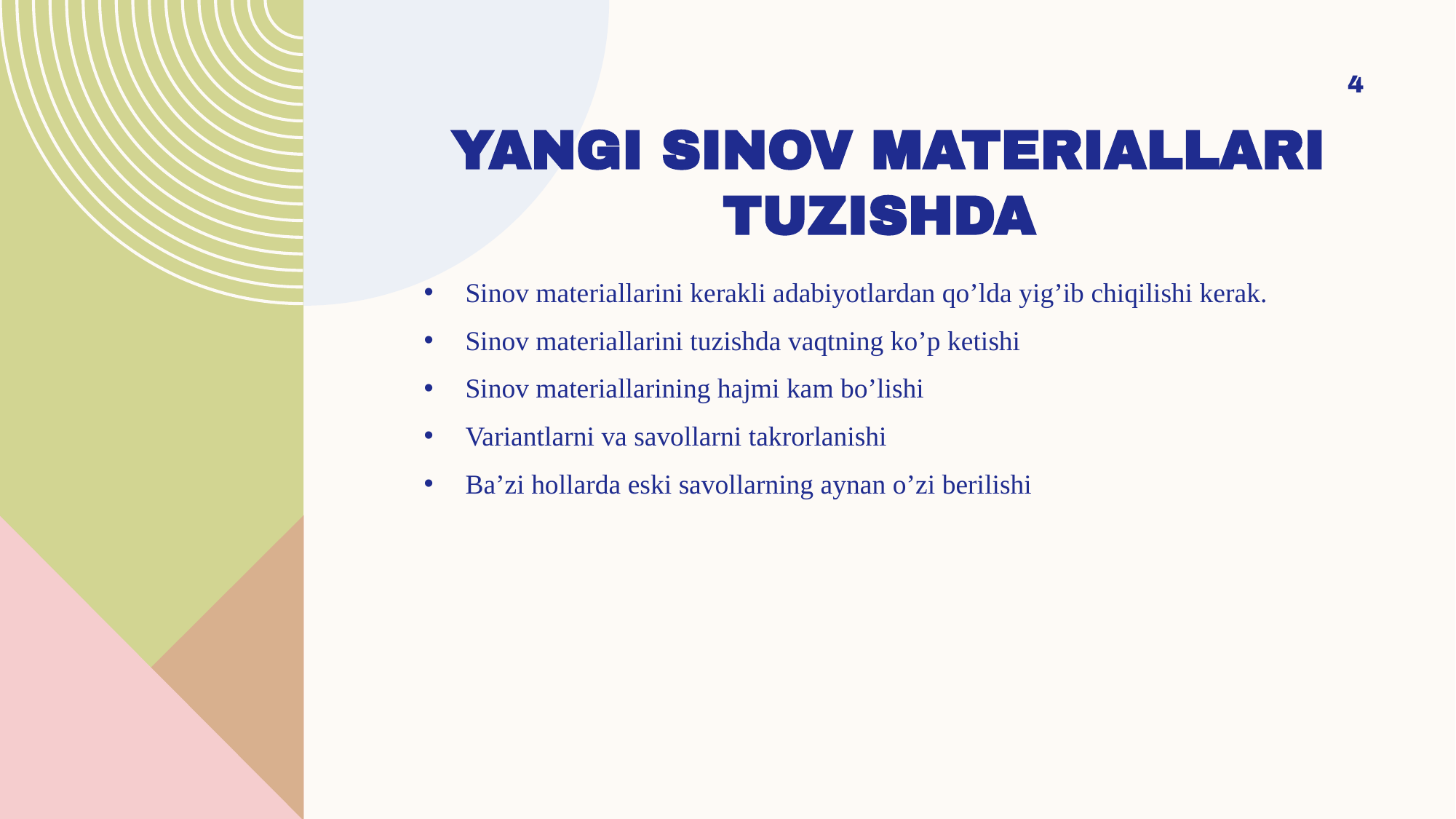

4
# Yangi sinov materiallari tuzishda
Sinov materiallarini kerakli adabiyotlardan qo’lda yig’ib chiqilishi kerak.
Sinov materiallarini tuzishda vaqtning ko’p ketishi
Sinov materiallarining hajmi kam bo’lishi
Variantlarni va savollarni takrorlanishi
Ba’zi hollarda eski savollarning aynan o’zi berilishi